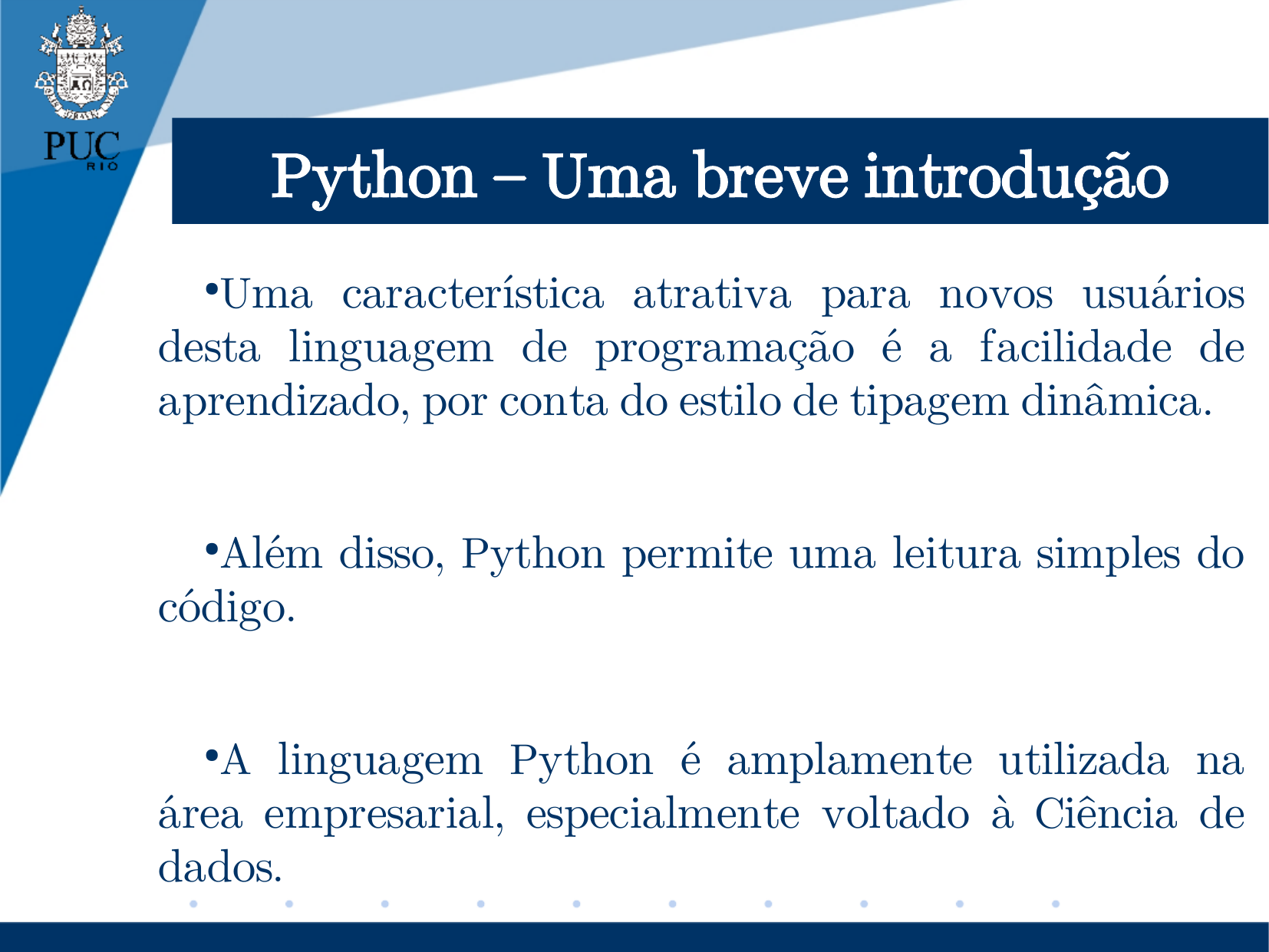

# Python – Uma breve introdução
Uma característica atrativa para novos usuários desta linguagem de programação é a facilidade de aprendizado, por conta do estilo de tipagem dinâmica.

Além disso, Python permite uma leitura simples do código.

A linguagem Python é amplamente utilizada na área empresarial, especialmente voltado à Ciência de dados.